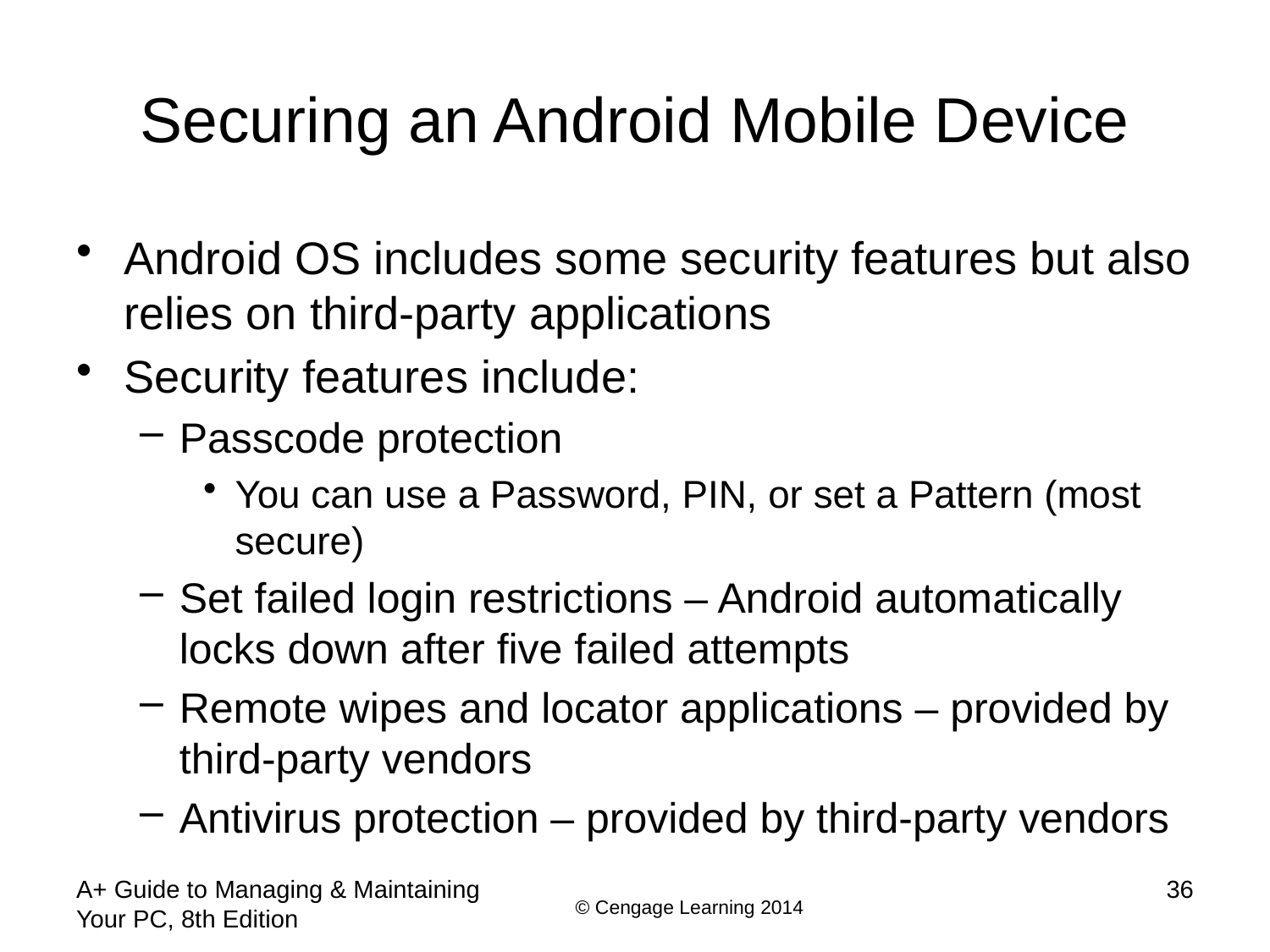

# Securing an Android Mobile Device
Android OS includes some security features but also relies on third-party applications
Security features include:
Passcode protection
You can use a Password, PIN, or set a Pattern (most secure)
Set failed login restrictions – Android automatically locks down after five failed attempts
Remote wipes and locator applications – provided by third-party vendors
Antivirus protection – provided by third-party vendors

A+ Guide to Managing & Maintaining Your PC, 8th Edition
36